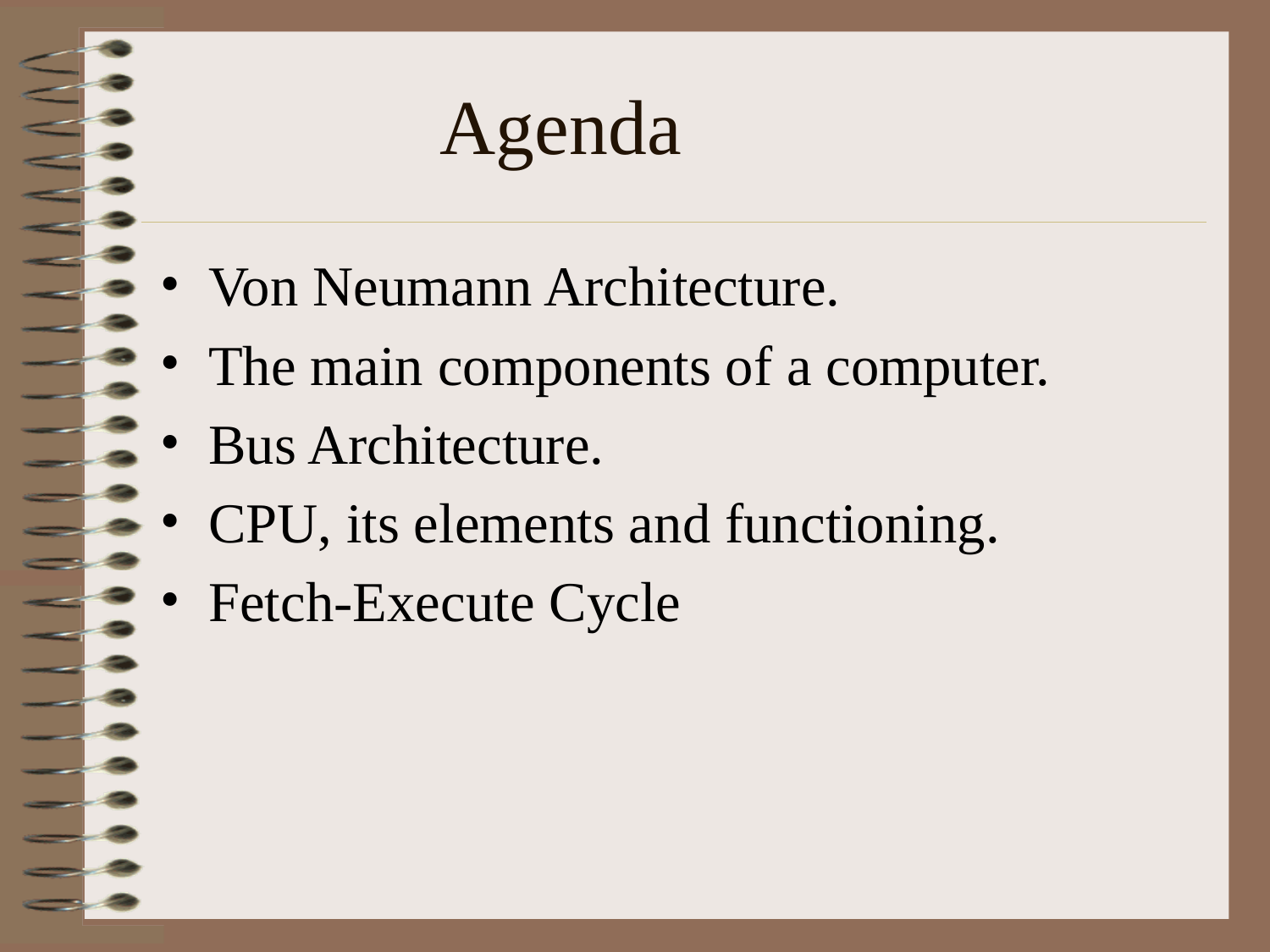

# Agenda
Von Neumann Architecture.
The main components of a computer.
Bus Architecture.
CPU, its elements and functioning.
Fetch-Execute Cycle